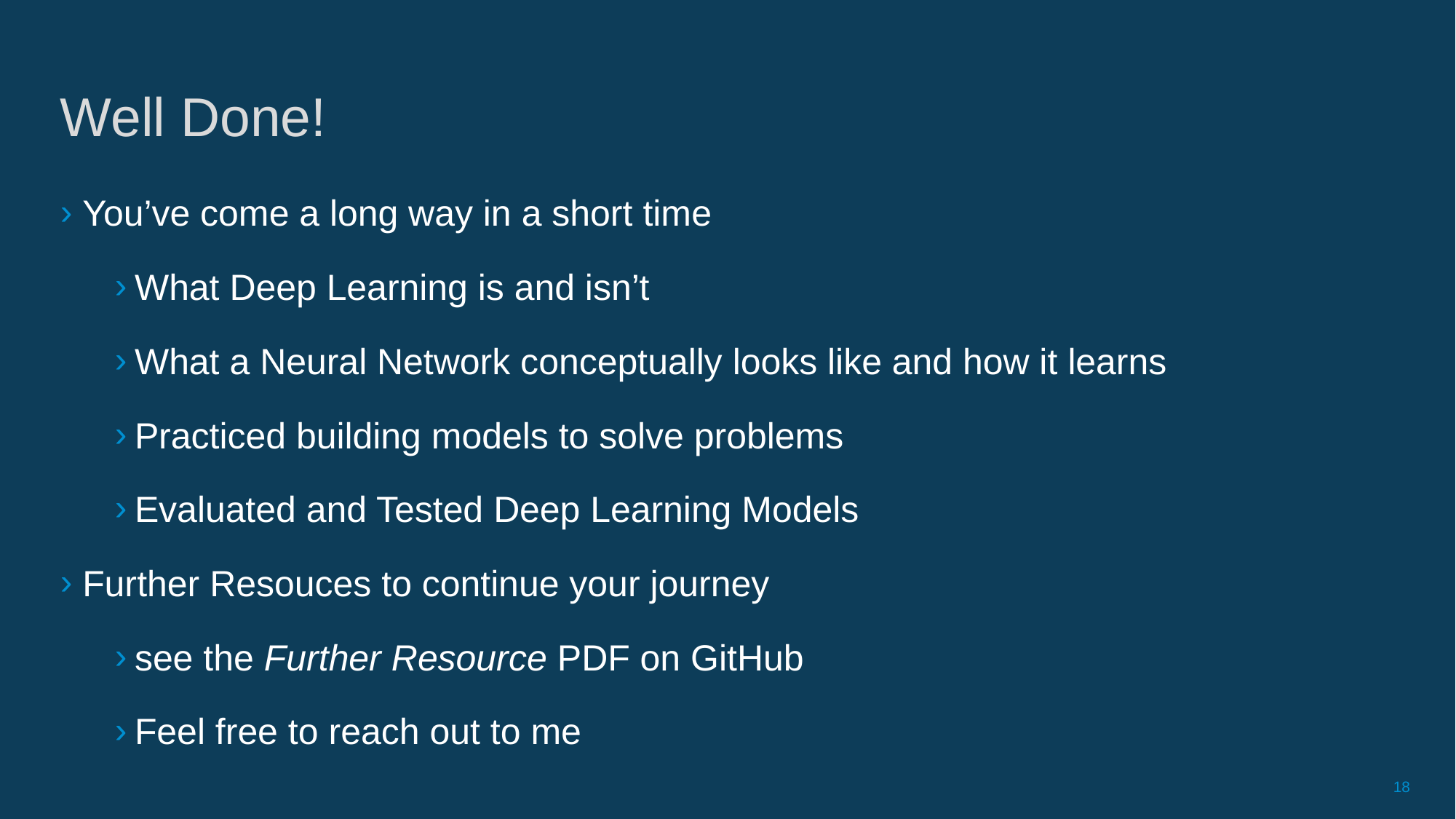

# Well Done!
You’ve come a long way in a short time
What Deep Learning is and isn’t
What a Neural Network conceptually looks like and how it learns
Practiced building models to solve problems
Evaluated and Tested Deep Learning Models
Further Resouces to continue your journey
see the Further Resource PDF on GitHub
Feel free to reach out to me